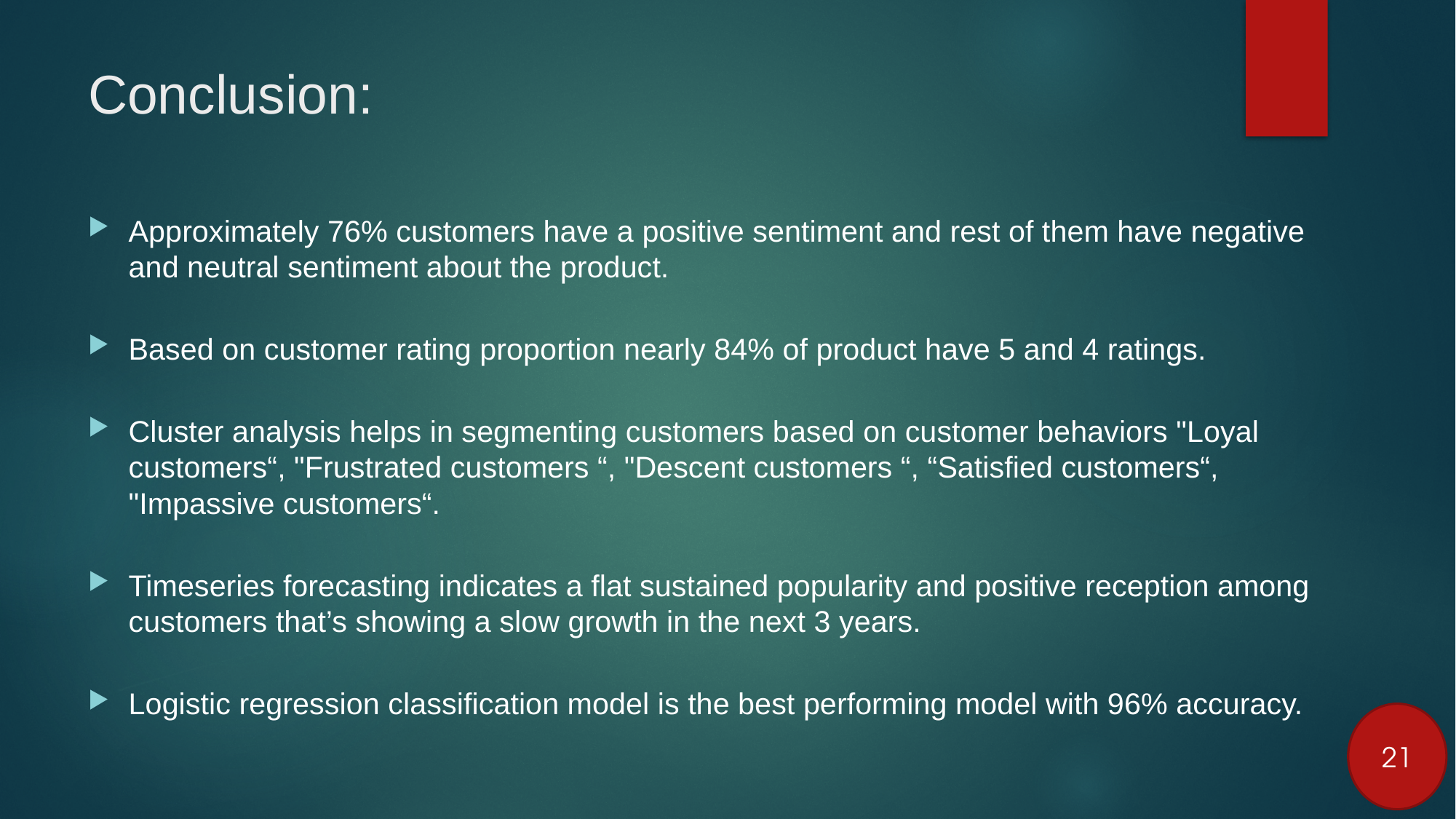

# Conclusion:

Approximately 76% customers have a positive sentiment and rest of them have negative and neutral sentiment about the product.

Based on customer rating proportion nearly 84% of product have 5 and 4 ratings.

Cluster analysis helps in segmenting customers based on customer behaviors "Loyal customers“, "Frustrated customers “, "Descent customers “, “Satisfied customers“, "Impassive customers“.

Timeseries forecasting indicates a flat sustained popularity and positive reception among customers that’s showing a slow growth in the next 3 years.

Logistic regression classification model is the best performing model with 96% accuracy.
21